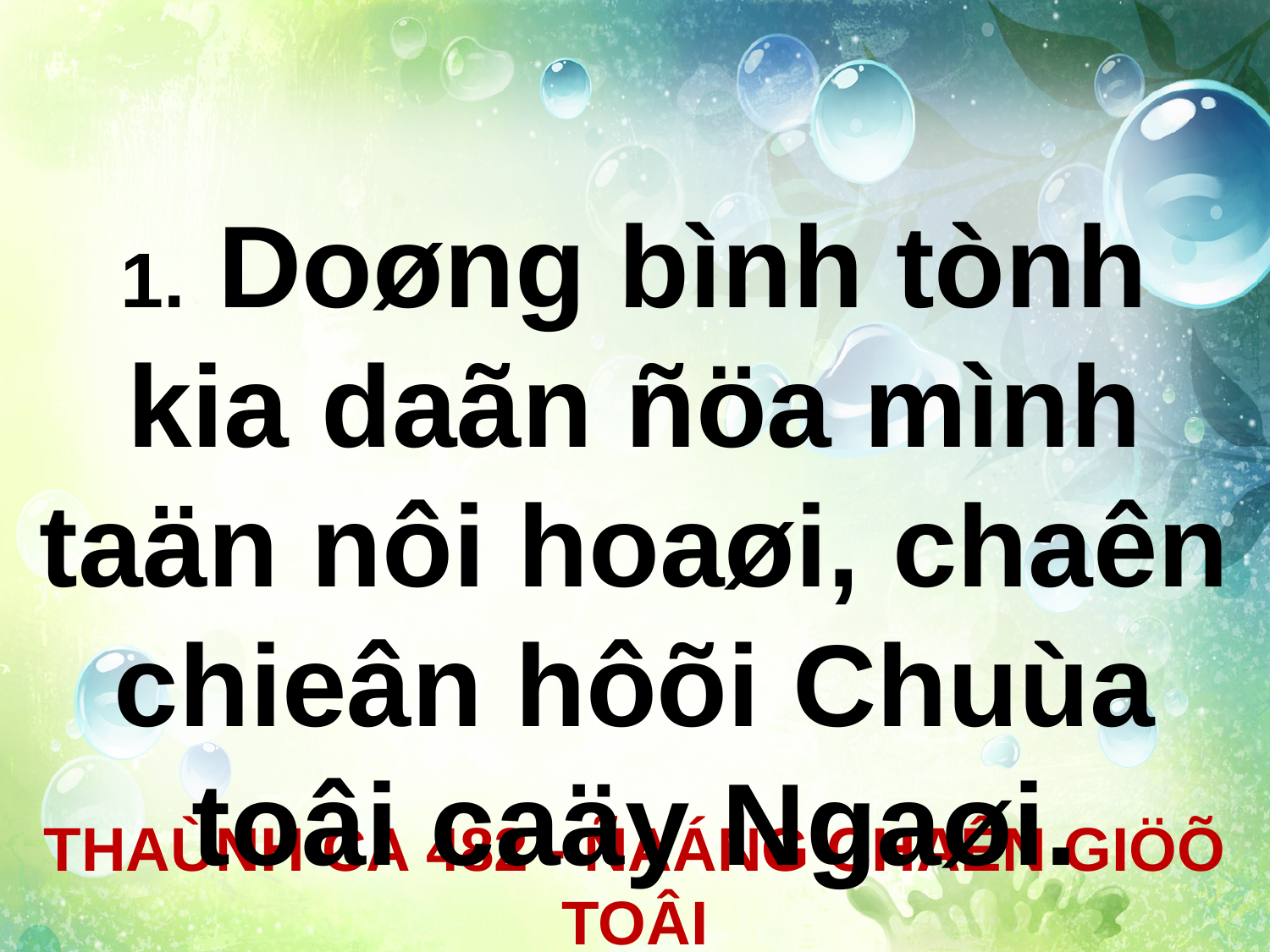

1. Doøng bình tònh kia daãn ñöa mình taän nôi hoaøi, chaên chieân hôõi Chuùa toâi caäy Ngaøi.
THAÙNH CA 482 - ÑAÁNG CHAÊN GIÖÕ TOÂI